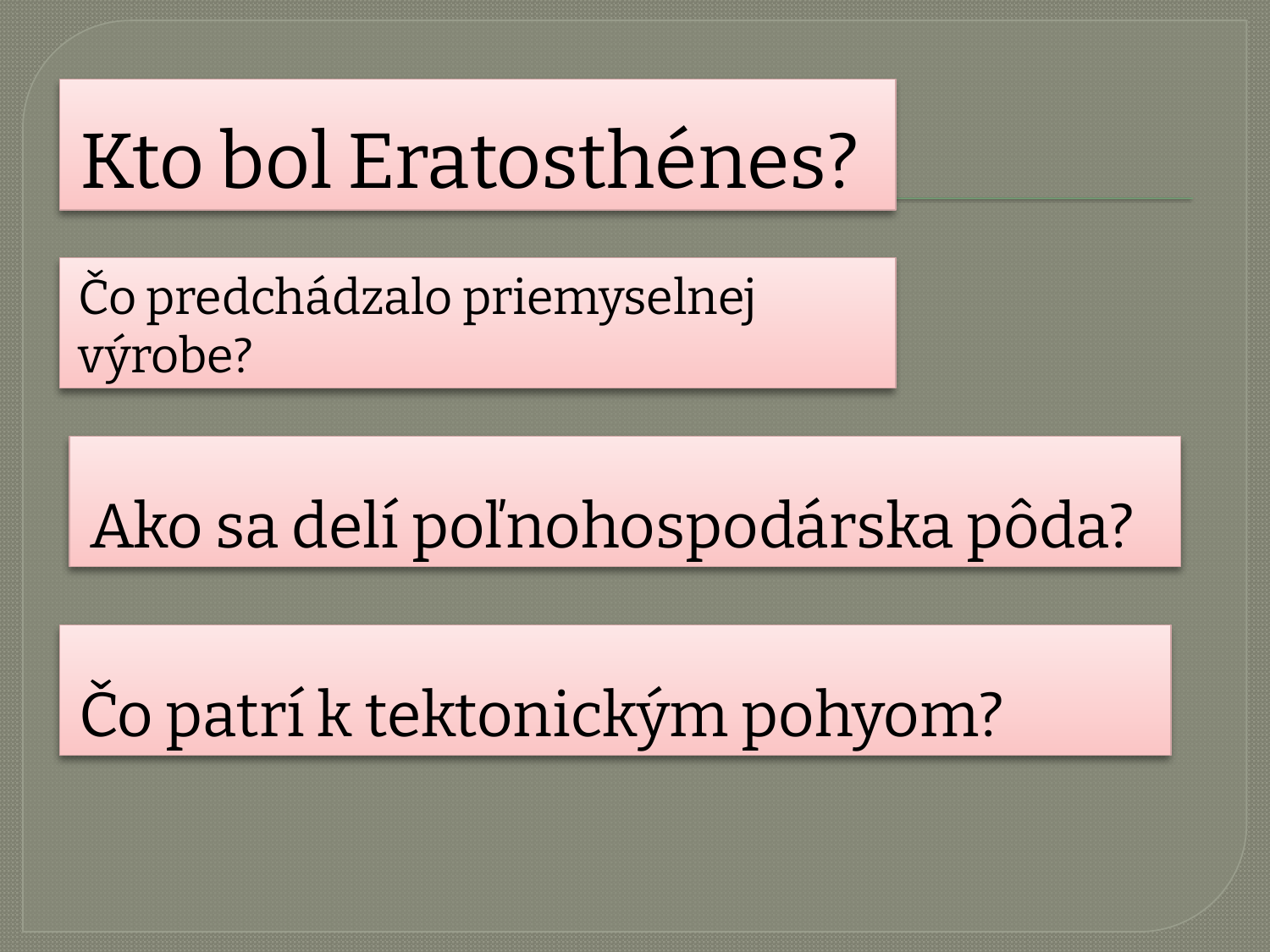

#
Kto bol Eratosthénes?

Čo predchádzalo priemyselnej výrobe?
Ako sa delí poľnohospodárska pôda?
Čo patrí k tektonickým pohyom?